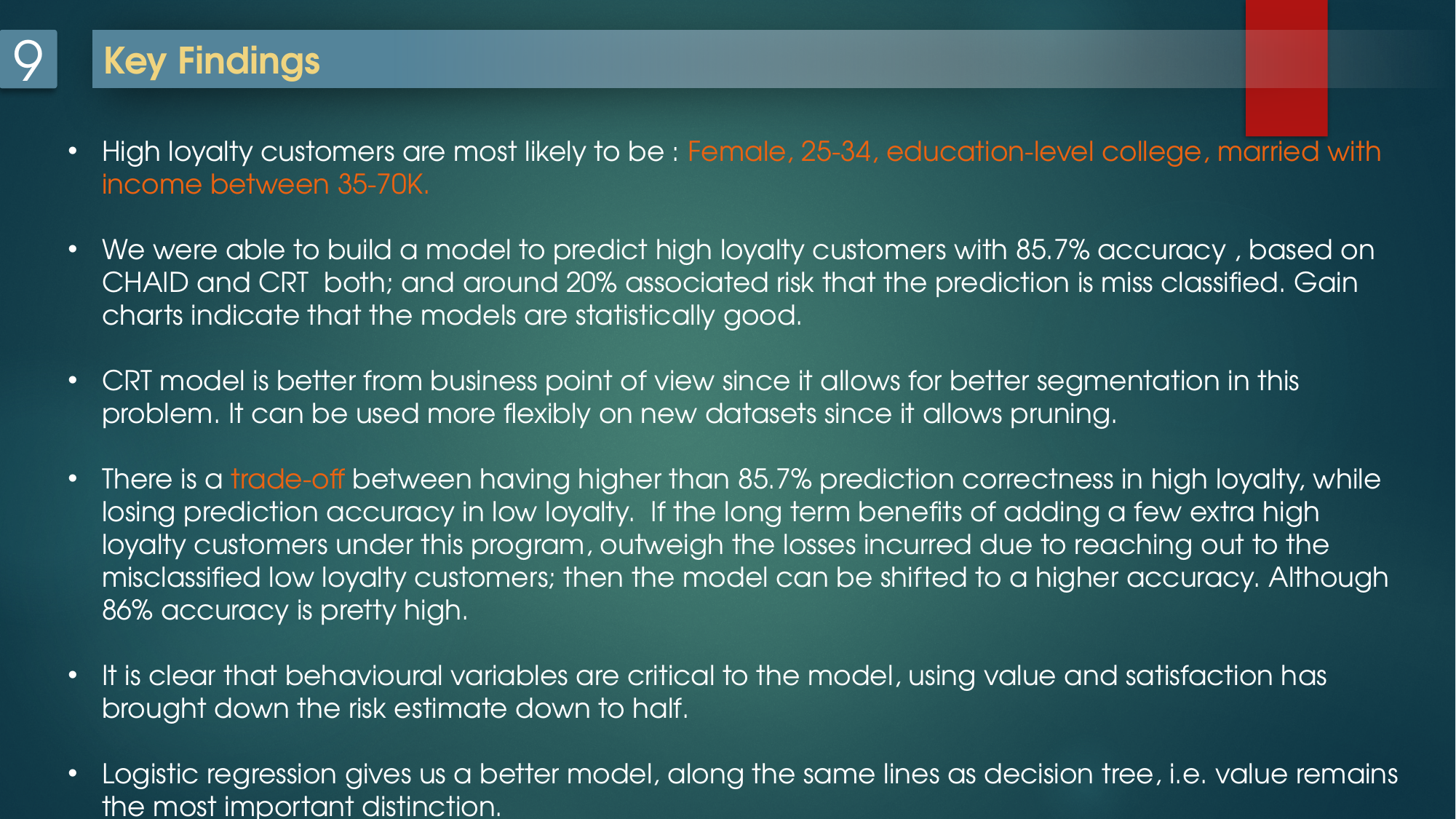

9
Key Findings
High loyalty customers are most likely to be : Female, 25-34, education-level college, married with income between 35-70K.
We were able to build a model to predict high loyalty customers with 85.7% accuracy , based on CHAID and CRT  both; and around 20% associated risk that the prediction is miss classified. Gain charts indicate that the models are statistically good.
CRT model is better from business point of view since it allows for better segmentation in this problem. It can be used more flexibly on new datasets since it allows pruning.
There is a trade-off between having higher than 85.7% prediction correctness in high loyalty, while losing prediction accuracy in low loyalty.  If the long term benefits of adding a few extra high loyalty customers under this program, outweigh the losses incurred due to reaching out to the misclassified low loyalty customers; then the model can be shifted to a higher accuracy. Although 86% accuracy is pretty high.
It is clear that behavioural variables are critical to the model, using value and satisfaction has brought down the risk estimate down to half.
Logistic regression gives us a better model, along the same lines as decision tree, i.e. value remains the most important distinction.

[unsupported chart]